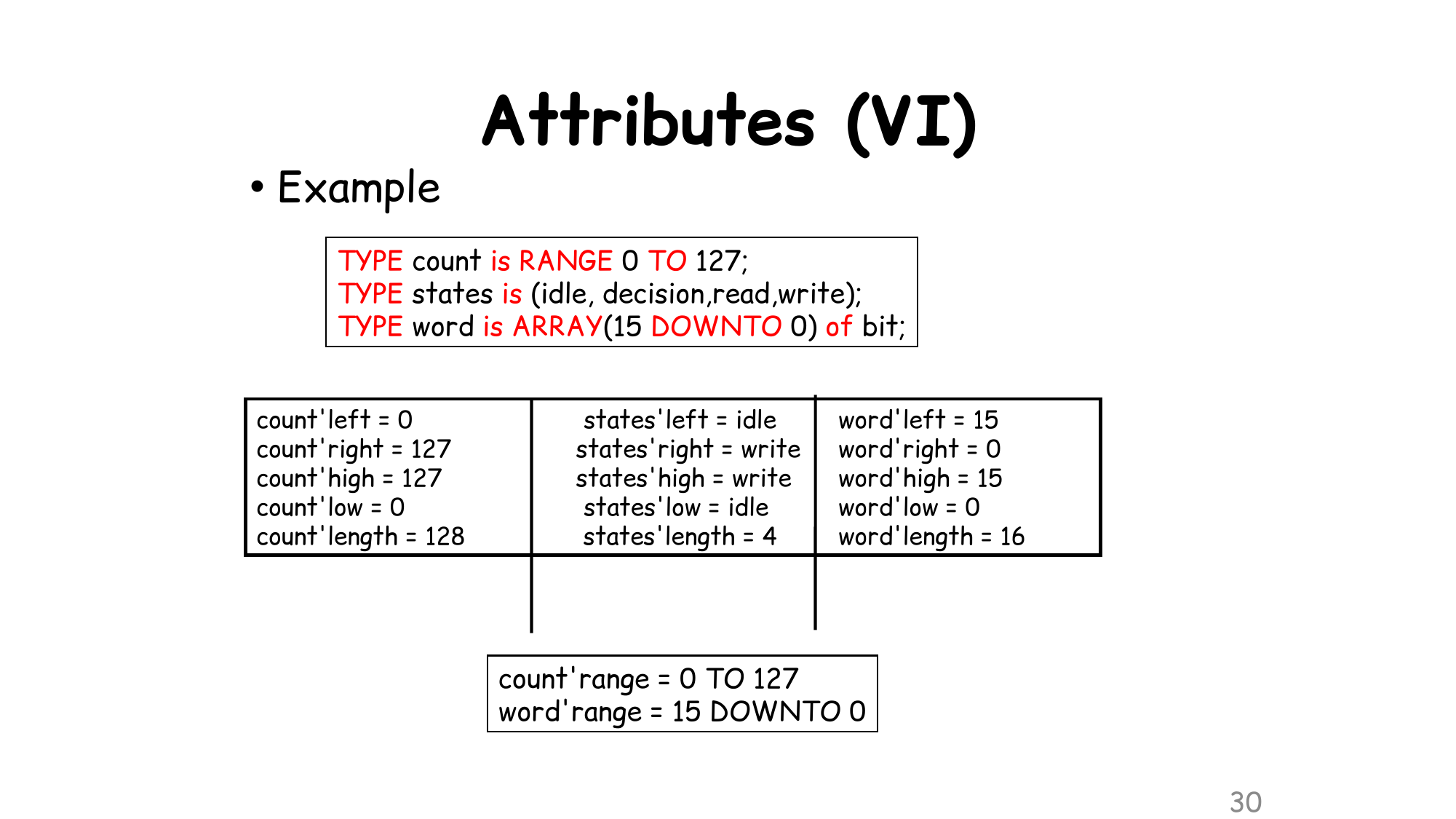

# Attributes (VI)
Example
TYPE count is RANGE 0 TO 127;
TYPE states is (idle, decision,read,write);
TYPE word is ARRAY(15 DOWNTO 0) of bit;

count'left = 0		states'left = idle	     word'left = 15
count'right = 127	              states'right = write	     word'right = 0
count'high = 127	              states'high = write	     word'high = 15
count'low = 0		states'low = idle	     word'low = 0
count'length = 128	               states'length = 4	     word'length = 16
count'range = 0 TO 127
word'range = 15 DOWNTO 0
30